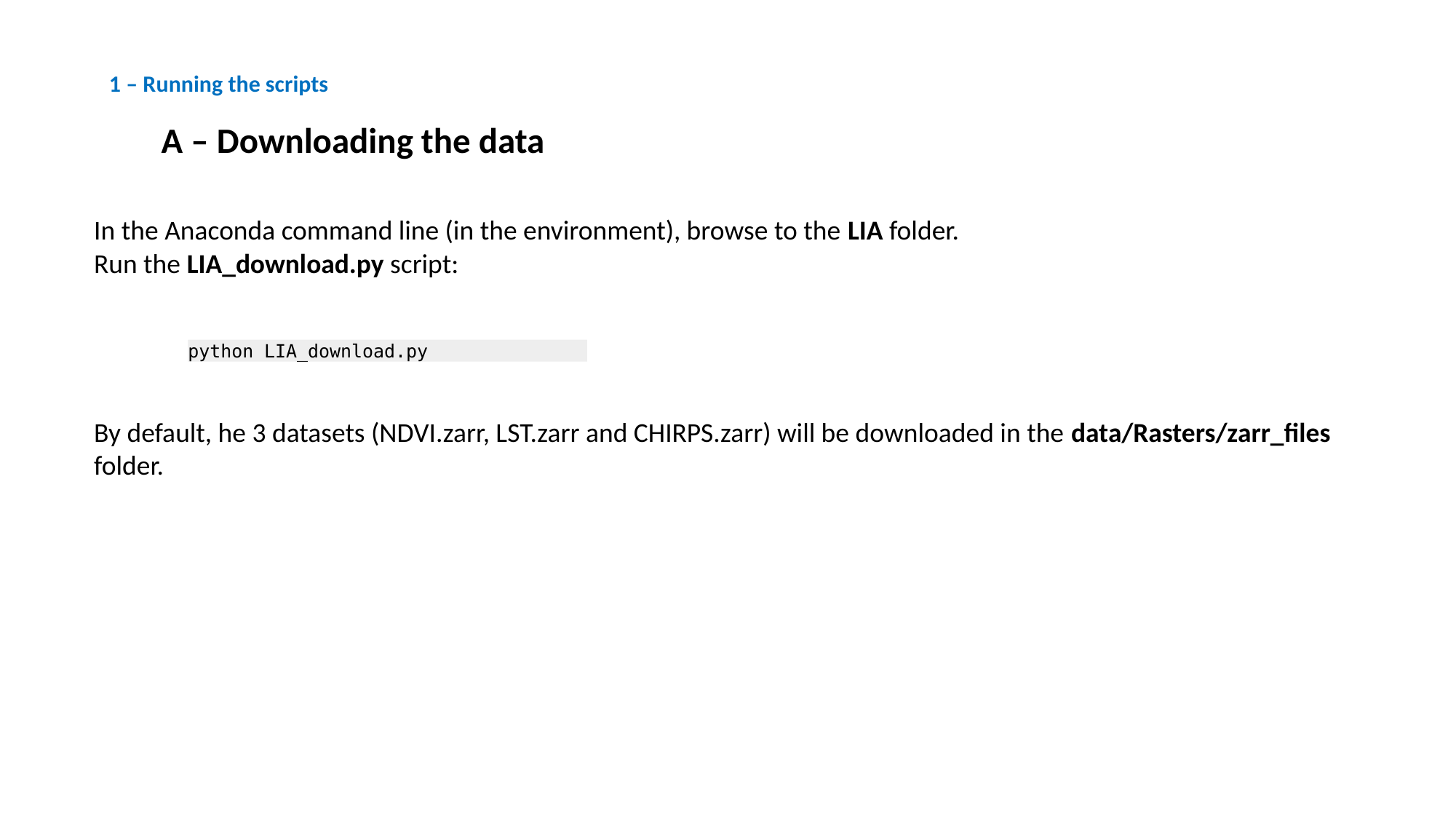

1 – Running the scripts
	A – Downloading the data
In the Anaconda command line (in the environment), browse to the LIA folder.
Run the LIA_download.py script:
python LIA_download.py
By default, he 3 datasets (NDVI.zarr, LST.zarr and CHIRPS.zarr) will be downloaded in the data/Rasters/zarr_files folder.